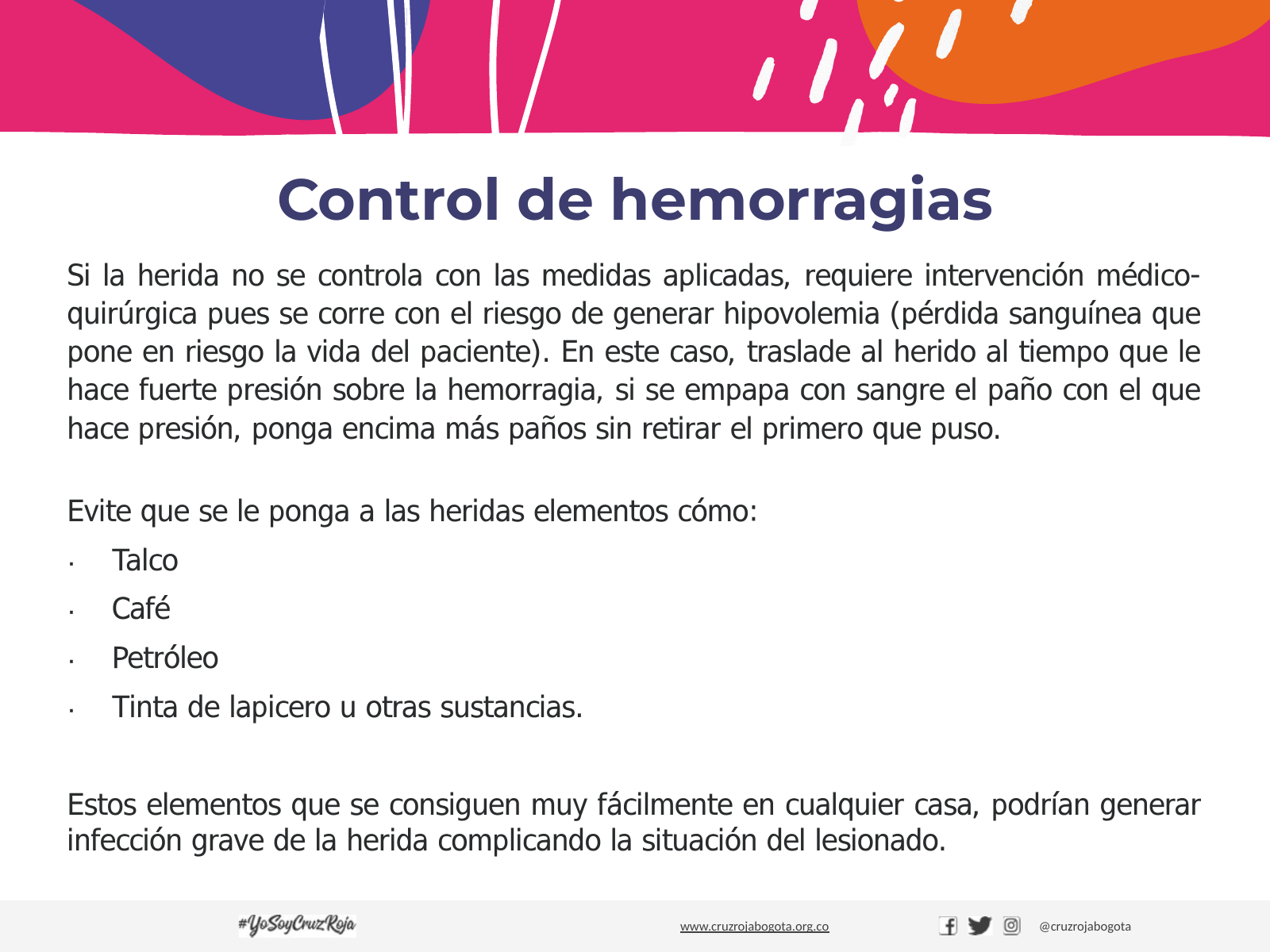

# Control de hemorragias
Si la herida no se controla con las medidas aplicadas, requiere intervención médico-quirúrgica pues se corre con el riesgo de generar hipovolemia (pérdida sanguínea que pone en riesgo la vida del paciente). En este caso, traslade al herido al tiempo que le hace fuerte presión sobre la hemorragia, si se empapa con sangre el paño con el que hace presión, ponga encima más paños sin retirar el primero que puso.
Evite que se le ponga a las heridas elementos cómo:
Talco
Café
Petróleo
Tinta de lapicero u otras sustancias.

Estos elementos que se consiguen muy fácilmente en cualquier casa, podrían generar infección grave de la herida complicando la situación del lesionado.

www.cruzrojabogota.org.co
@cruzrojabogota